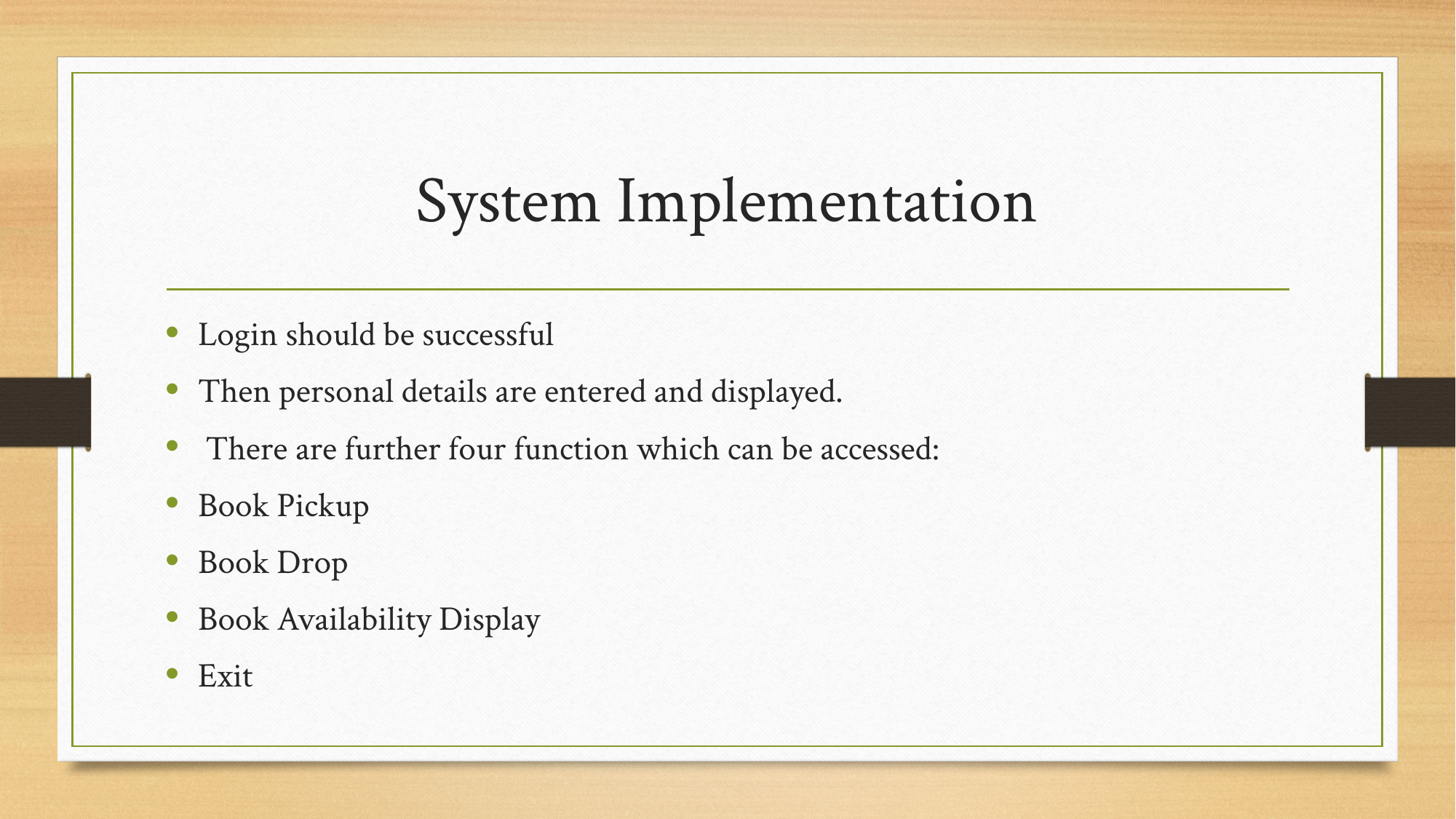

# System Implementation
Login should be successful
Then personal details are entered and displayed.
 There are further four function which can be accessed:
Book Pickup
Book Drop
Book Availability Display
Exit